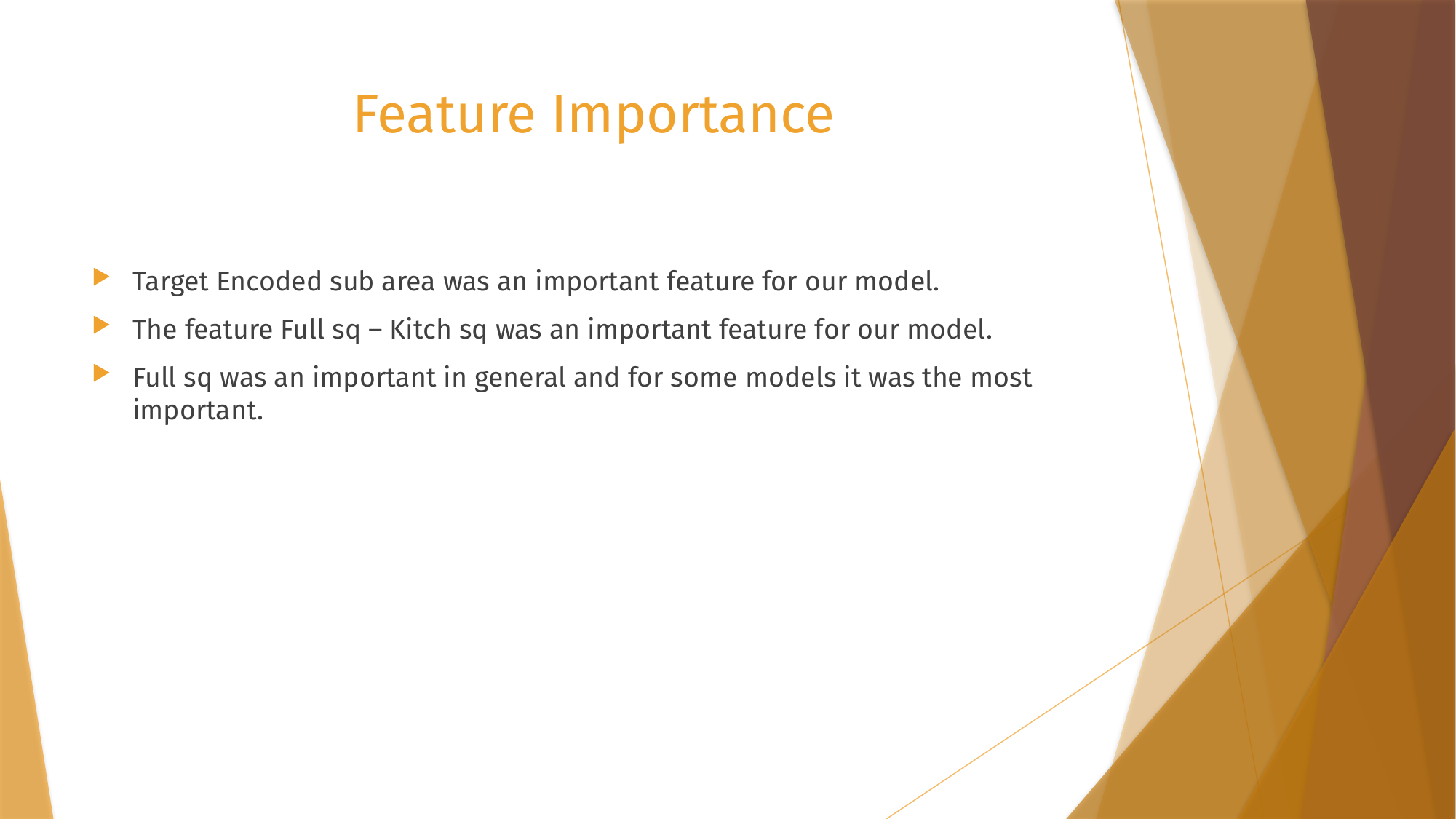

# Feature Importance
Target Encoded sub area was an important feature for our model.
The feature Full sq – Kitch sq was an important feature for our model.
Full sq was an important in general and for some models it was the most important.